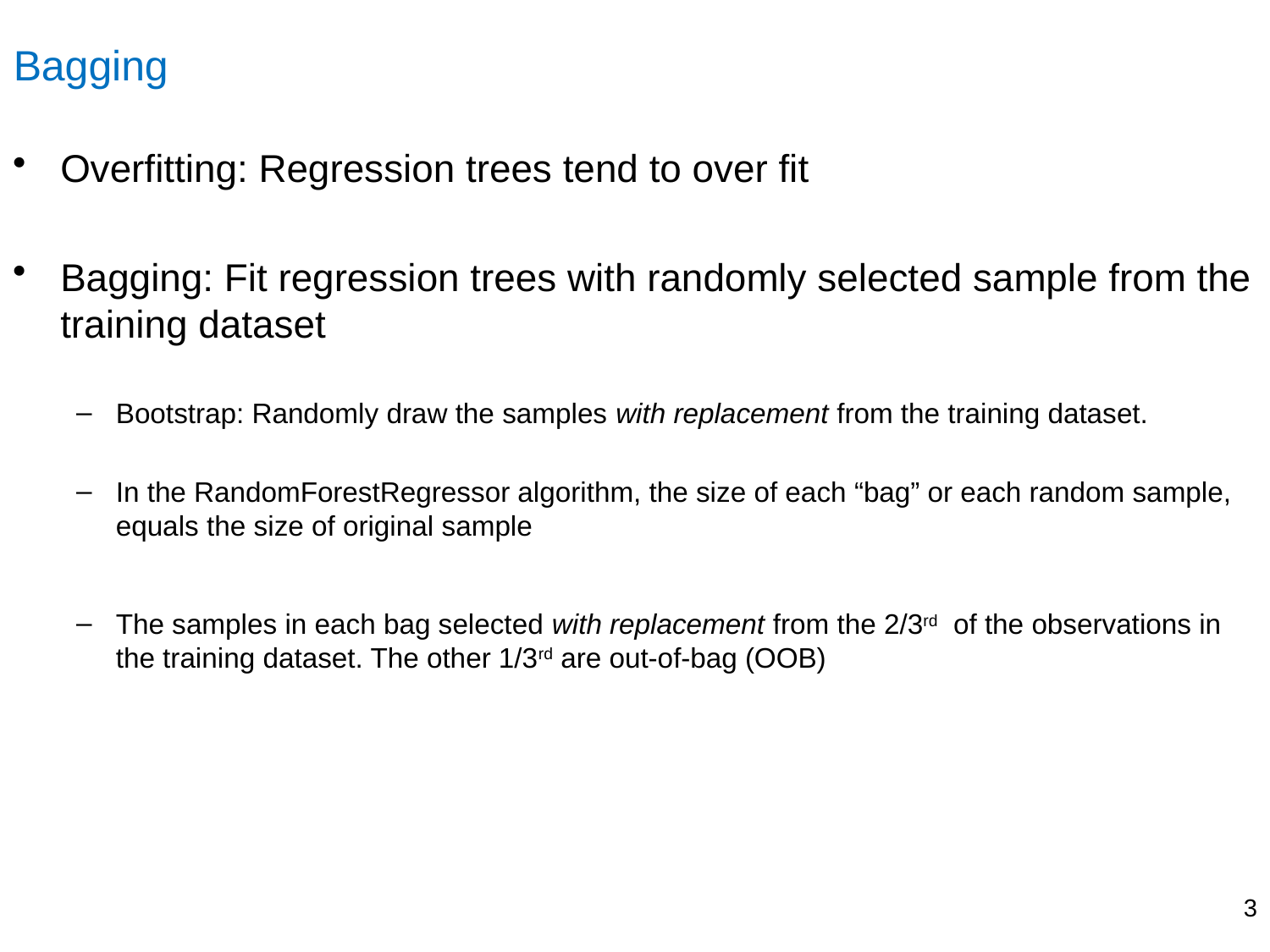

# Bagging
Overfitting: Regression trees tend to over fit

Bagging: Fit regression trees with randomly selected sample from the training dataset

Bootstrap: Randomly draw the samples with replacement from the training dataset.

In the RandomForestRegressor algorithm, the size of each “bag” or each random sample, equals the size of original sample

The samples in each bag selected with replacement from the 2/3rd  of the observations in the training dataset. The other 1/3rd are out-of-bag (OOB)

3